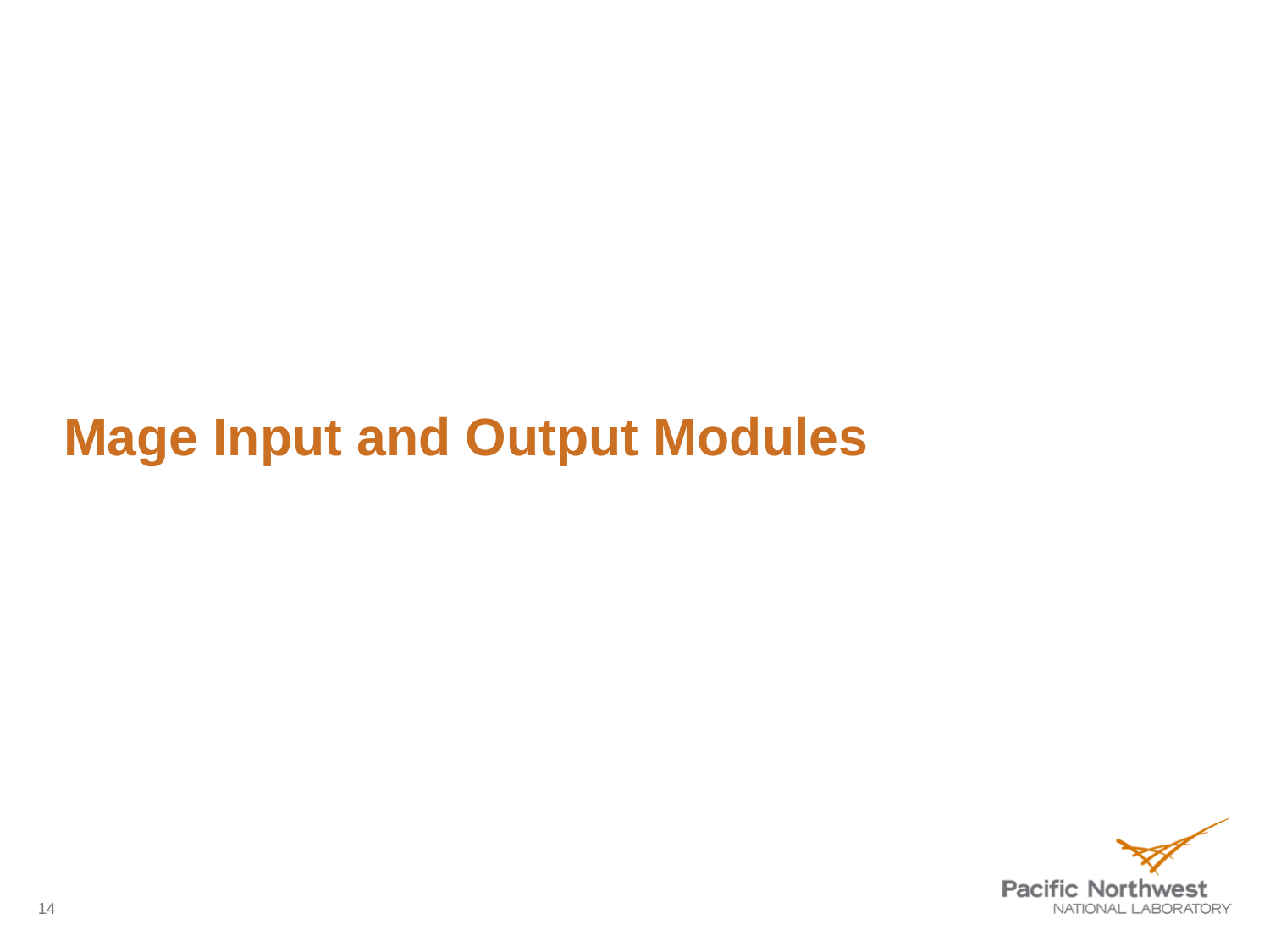

# Mage Input and Output Modules
14